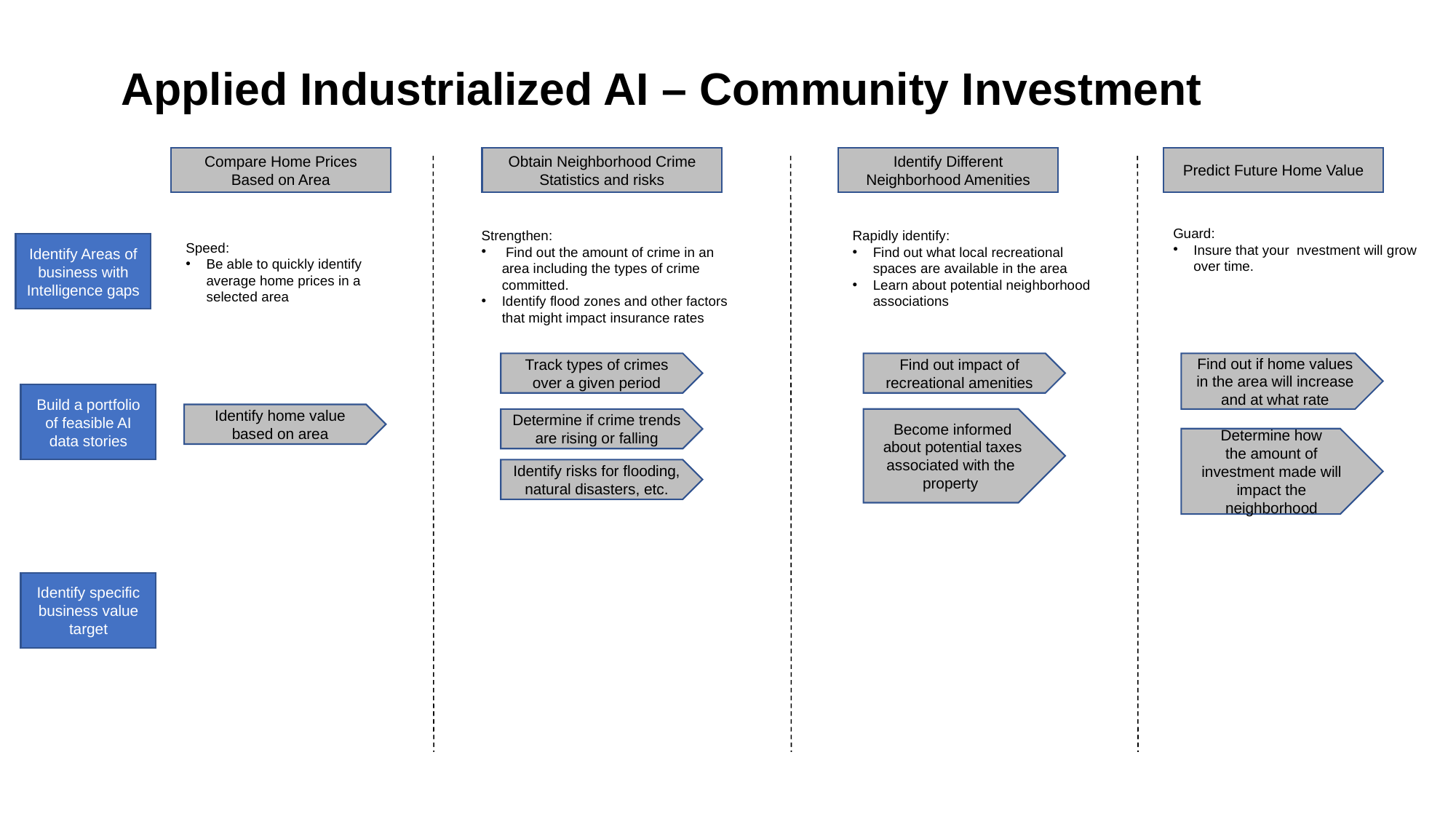

# Applied Industrialized AI – Community Investment
Predict Future Home Value
Compare Home Prices Based on Area
Obtain Neighborhood Crime Statistics and risks
Identify Different Neighborhood Amenities
Guard:
Insure that your  nvestment will grow over time.
Strengthen:
 Find out the amount of crime in an area including the types of crime committed.
Identify flood zones and other factors that might impact insurance rates
Rapidly identify:
Find out what local recreational spaces are available in the area
Learn about potential neighborhood associations
Identify Areas of business with Intelligence gaps
Speed:
Be able to quickly identify average home prices in a selected area
Find out if home values in the area will increase and at what rate
Track types of crimes over a given period
Find out impact of recreational amenities
Build a portfolio of feasible AI data stories
Identify home value based on area
Become informed about potential taxes associated with the  property
Determine if crime trends are rising or falling
Determine how the amount of investment made will impact the neighborhood
Identify risks for flooding, natural disasters, etc.
Identify specific business value target